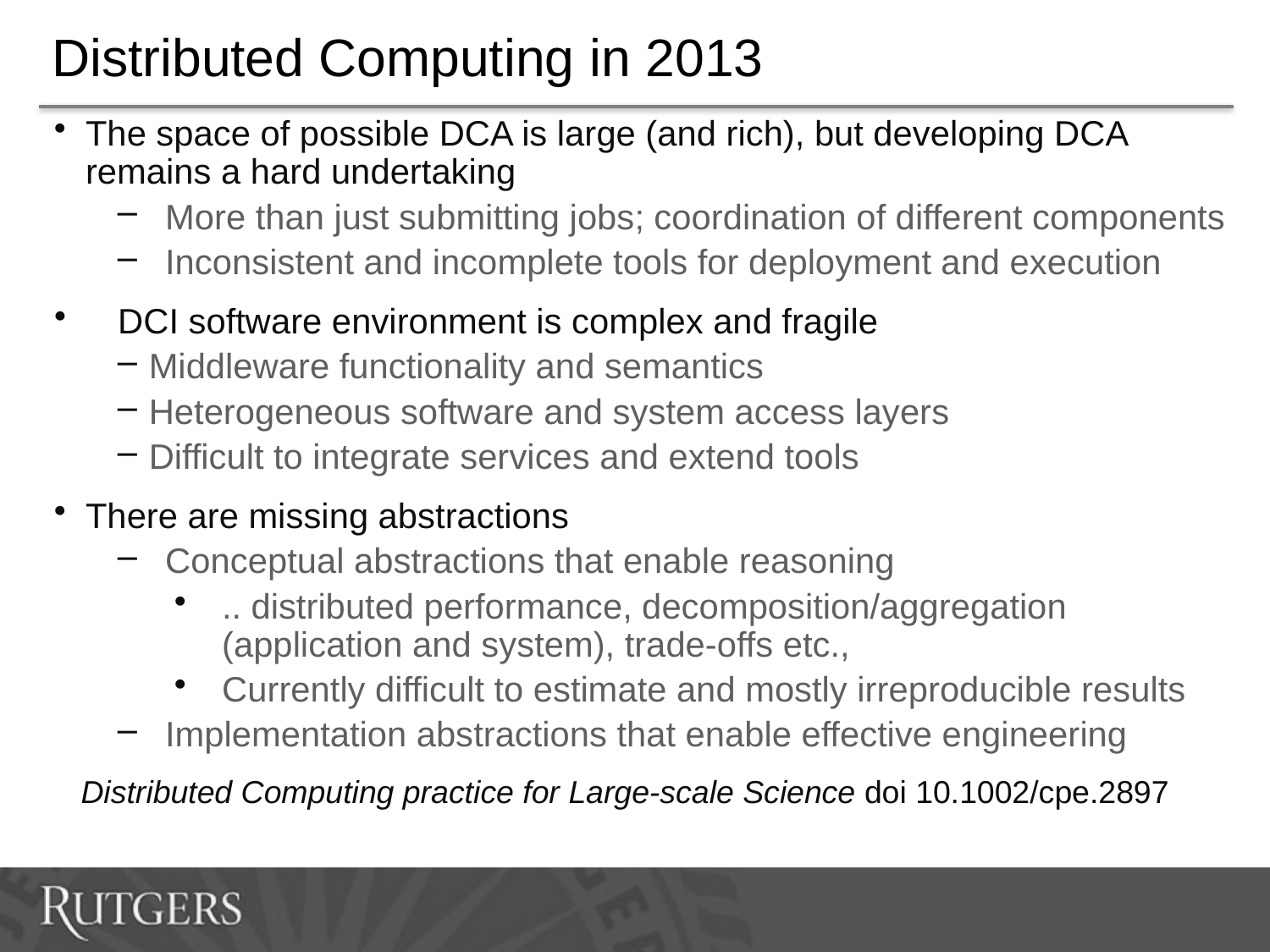

# Distributed Computing in 2013
The space of possible DCA is large (and rich), but developing DCA remains a hard undertaking
More than just submitting jobs; coordination of different components
Inconsistent and incomplete tools for deployment and execution
DCI software environment is complex and fragile
Middleware functionality and semantics
Heterogeneous software and system access layers
Difficult to integrate services and extend tools
There are missing abstractions
Conceptual abstractions that enable reasoning
.. distributed performance, decomposition/aggregation (application and system), trade-offs etc.,
Currently difficult to estimate and mostly irreproducible results
Implementation abstractions that enable effective engineering
   Distributed Computing practice for Large-scale Science doi 10.1002/cpe.2897